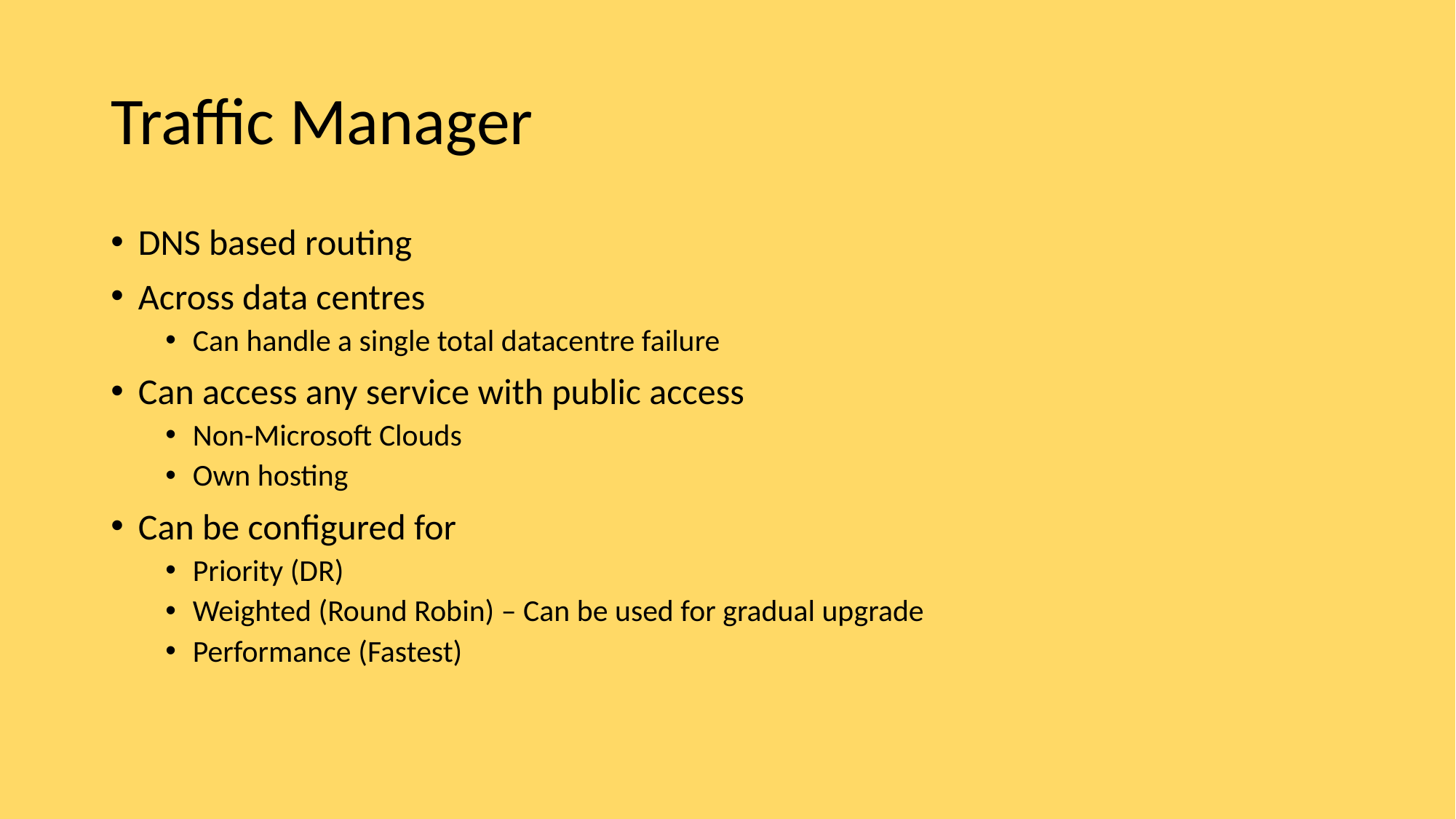

# Traffic Manager
DNS based routing
Across data centres
Can handle a single total datacentre failure
Can access any service with public access
Non-Microsoft Clouds
Own hosting
Can be configured for
Priority (DR)
Weighted (Round Robin) – Can be used for gradual upgrade
Performance (Fastest)